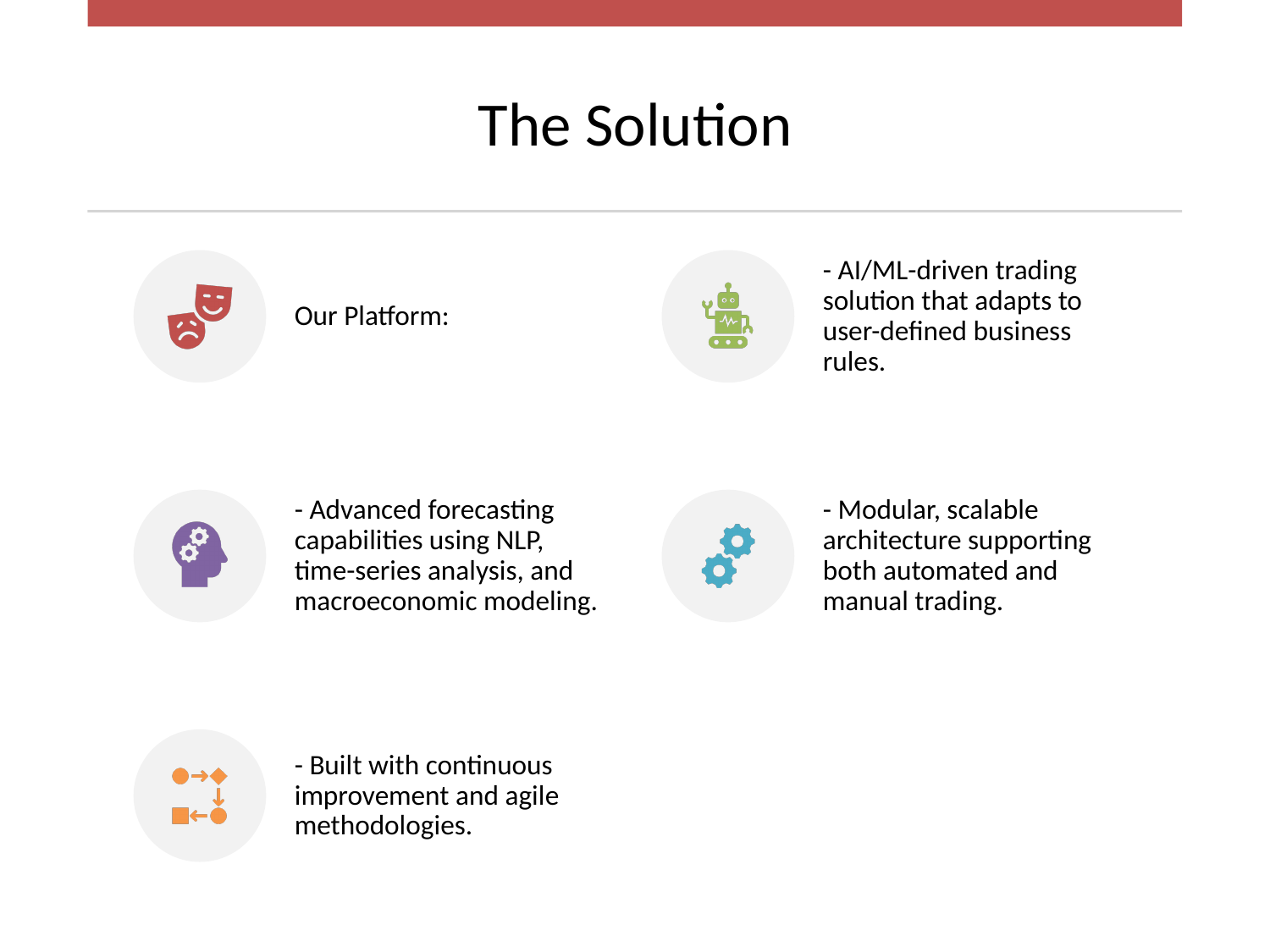

# The Solution

Our Platform:
- AI/ML-driven trading solution that adapts to user-defined business rules.
- Advanced forecasting capabilities using NLP, time-series analysis, and macroeconomic modeling.
- Modular, scalable architecture supporting both automated and manual trading.
- Built with continuous improvement and agile methodologies.